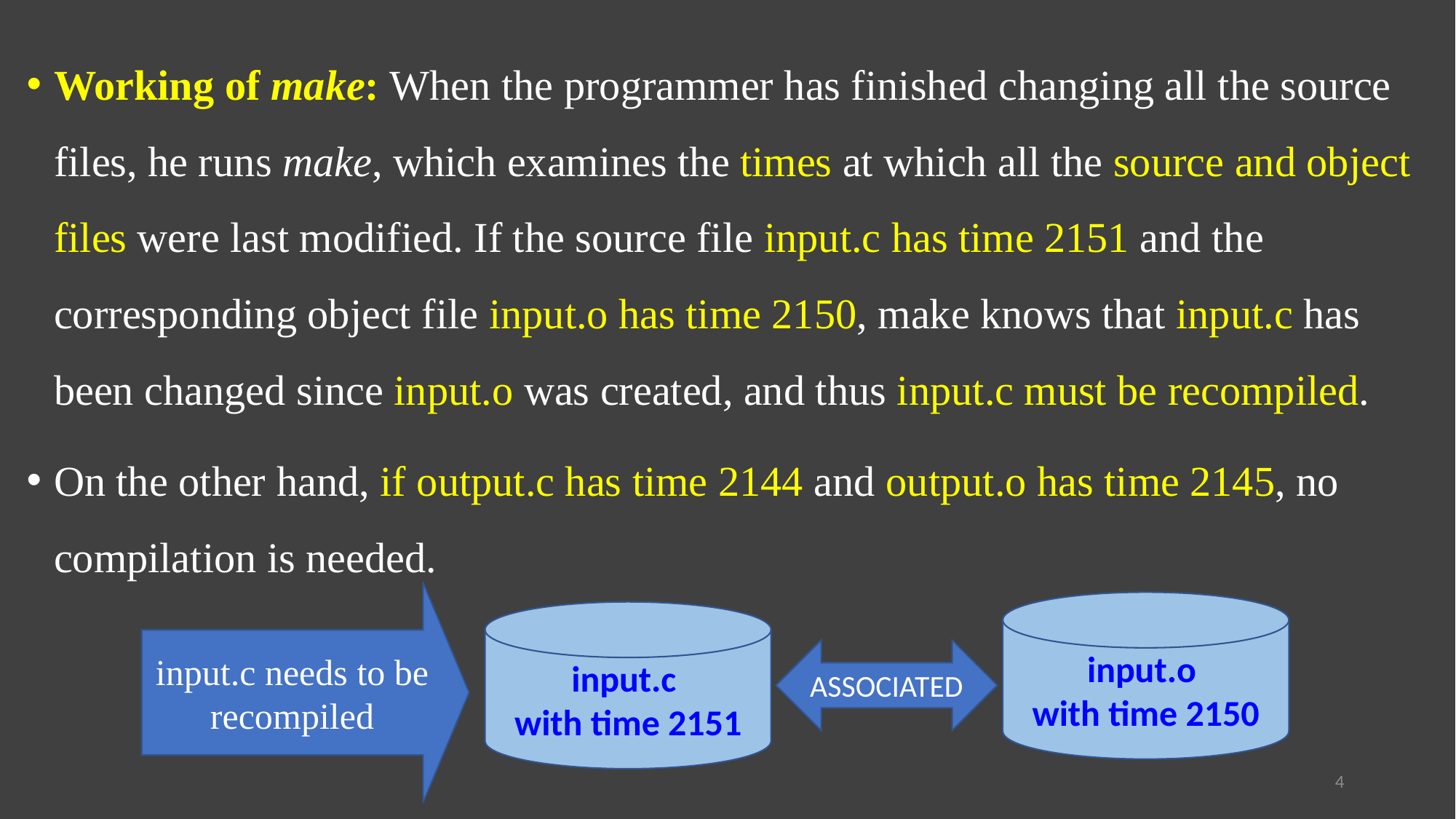

Working of make: When the programmer has finished changing all the source files, he runs make, which examines the times at which all the source and object files were last modified. If the source file input.c has time 2151 and the corresponding object file input.o has time 2150, make knows that input.c has been changed since input.o was created, and thus input.c must be recompiled.
On the other hand, if output.c has time 2144 and output.o has time 2145, no compilation is needed.
input.c needs to be recompiled
input.o
with time 2150
input.c
with time 2151
ASSOCIATED
4